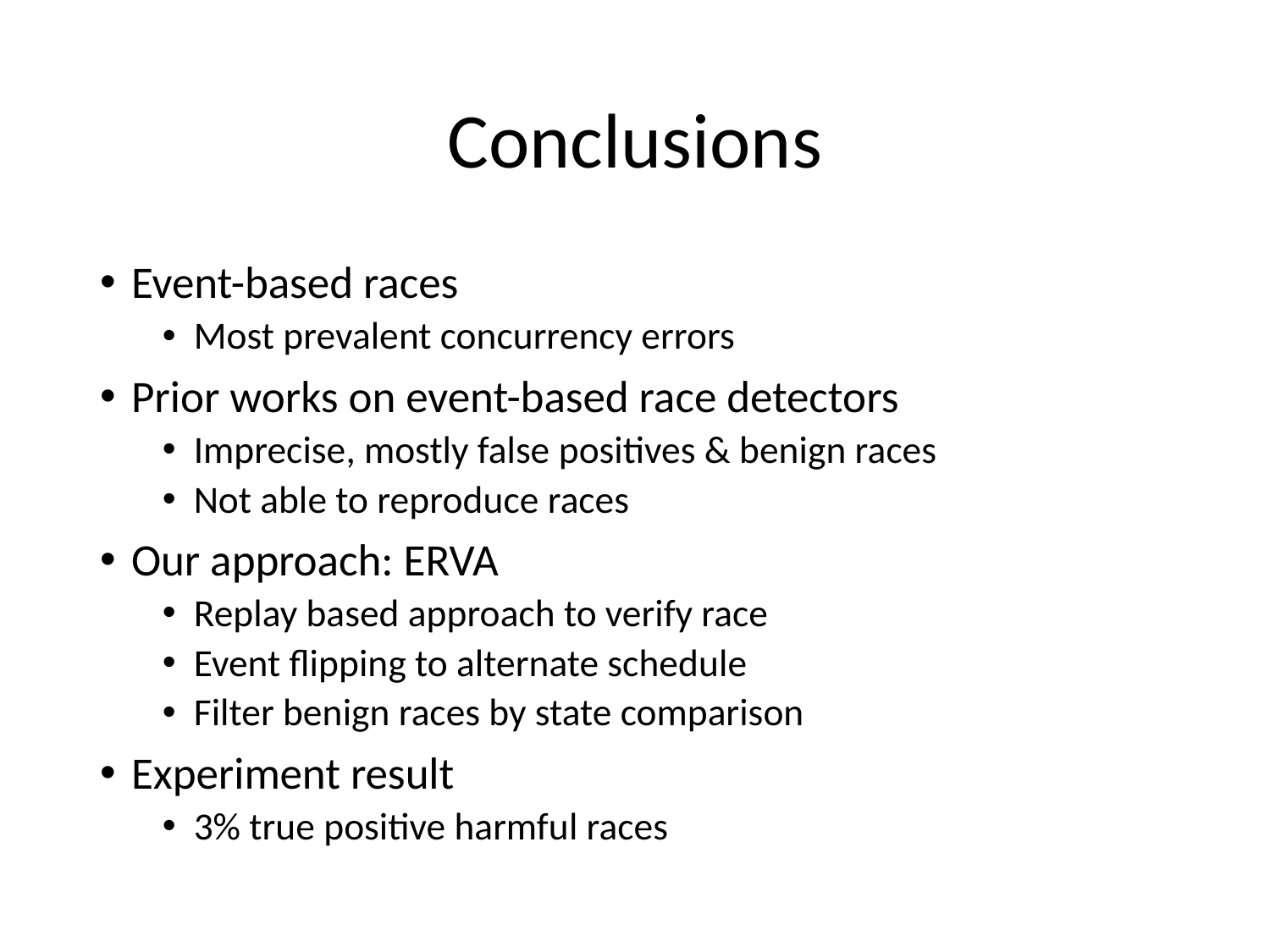

# Conclusions
Event-based races
Most prevalent concurrency errors
Prior works on event-based race detectors
Imprecise, mostly false positives & benign races
Not able to reproduce races
Our approach: ERVA
Replay based approach to verify race
Event flipping to alternate schedule
Filter benign races by state comparison
Experiment result
3% true positive harmful races